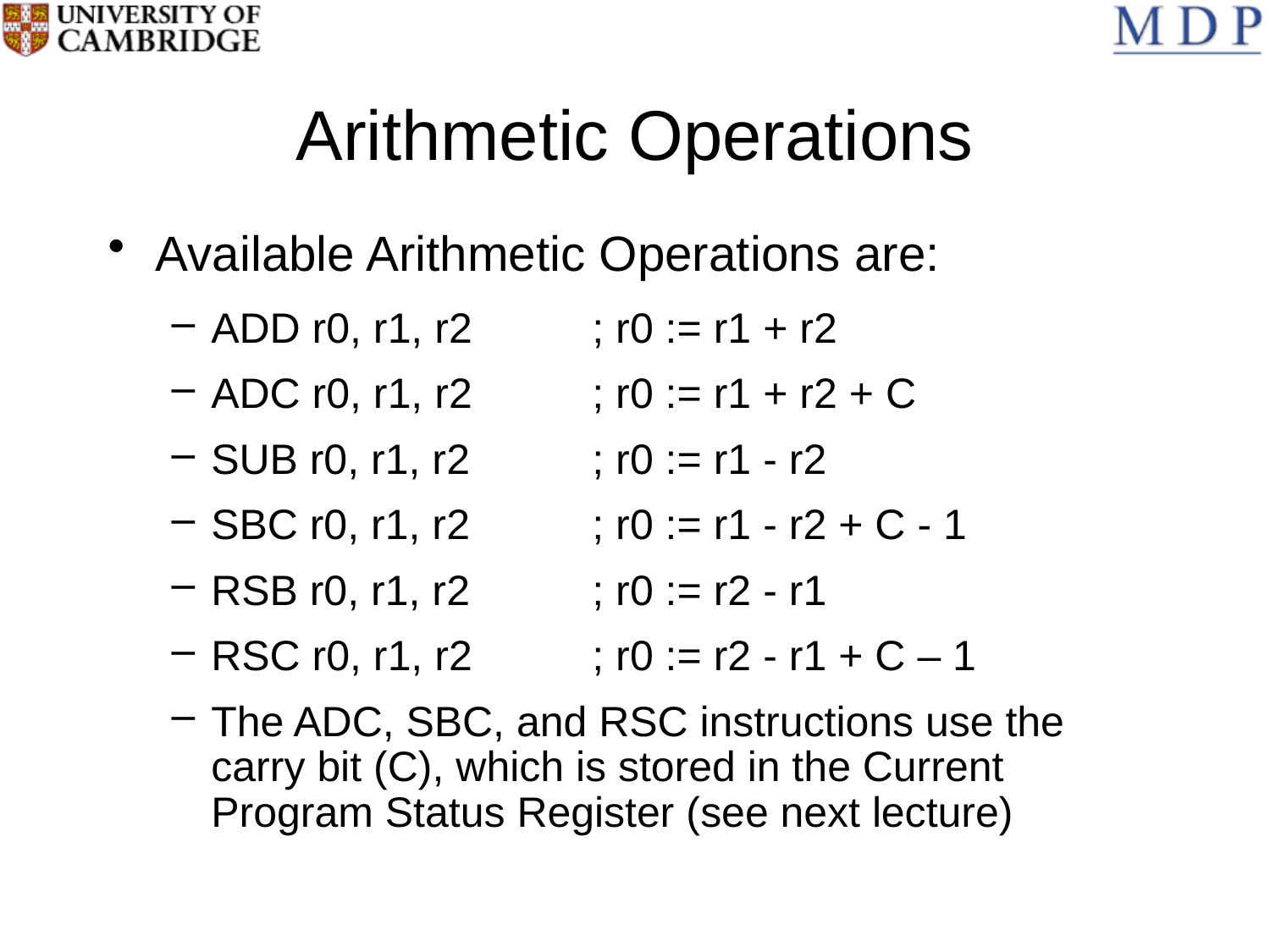

# Arithmetic Operations
Available Arithmetic Operations are:
ADD r0, r1, r2 	; r0 := r1 + r2
ADC r0, r1, r2 	; r0 := r1 + r2 + C
SUB r0, r1, r2 	; r0 := r1 - r2
SBC r0, r1, r2 	; r0 := r1 - r2 + C - 1
RSB r0, r1, r2 	; r0 := r2 - r1
RSC r0, r1, r2 	; r0 := r2 - r1 + C – 1
The ADC, SBC, and RSC instructions use the carry bit (C), which is stored in the Current Program Status Register (see next lecture)